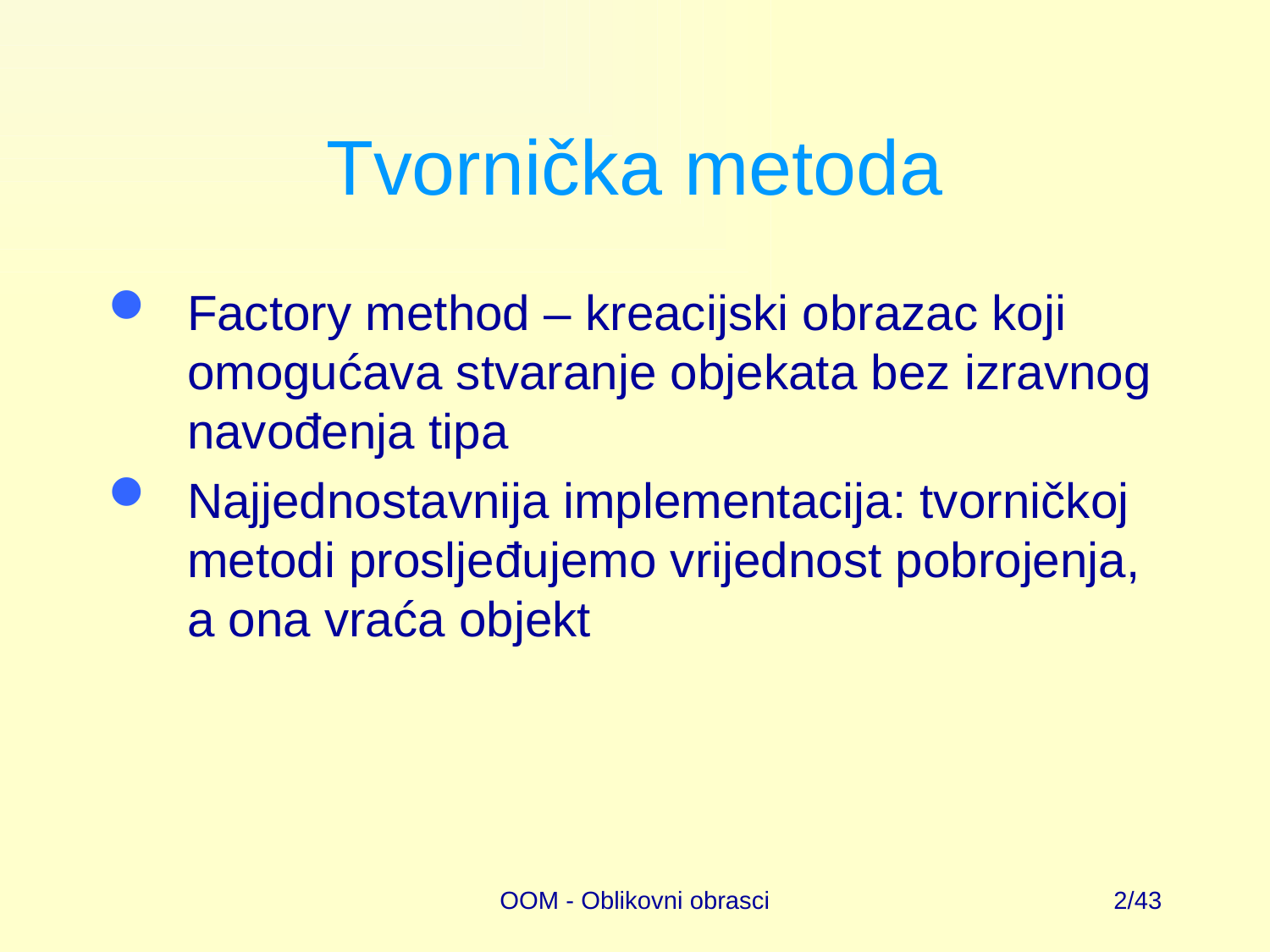

# Tvornička metoda
Factory method – kreacijski obrazac koji omogućava stvaranje objekata bez izravnog navođenja tipa
Najjednostavnija implementacija: tvorničkoj metodi prosljeđujemo vrijednost pobrojenja, a ona vraća objekt
OOM - Oblikovni obrasci
2/43